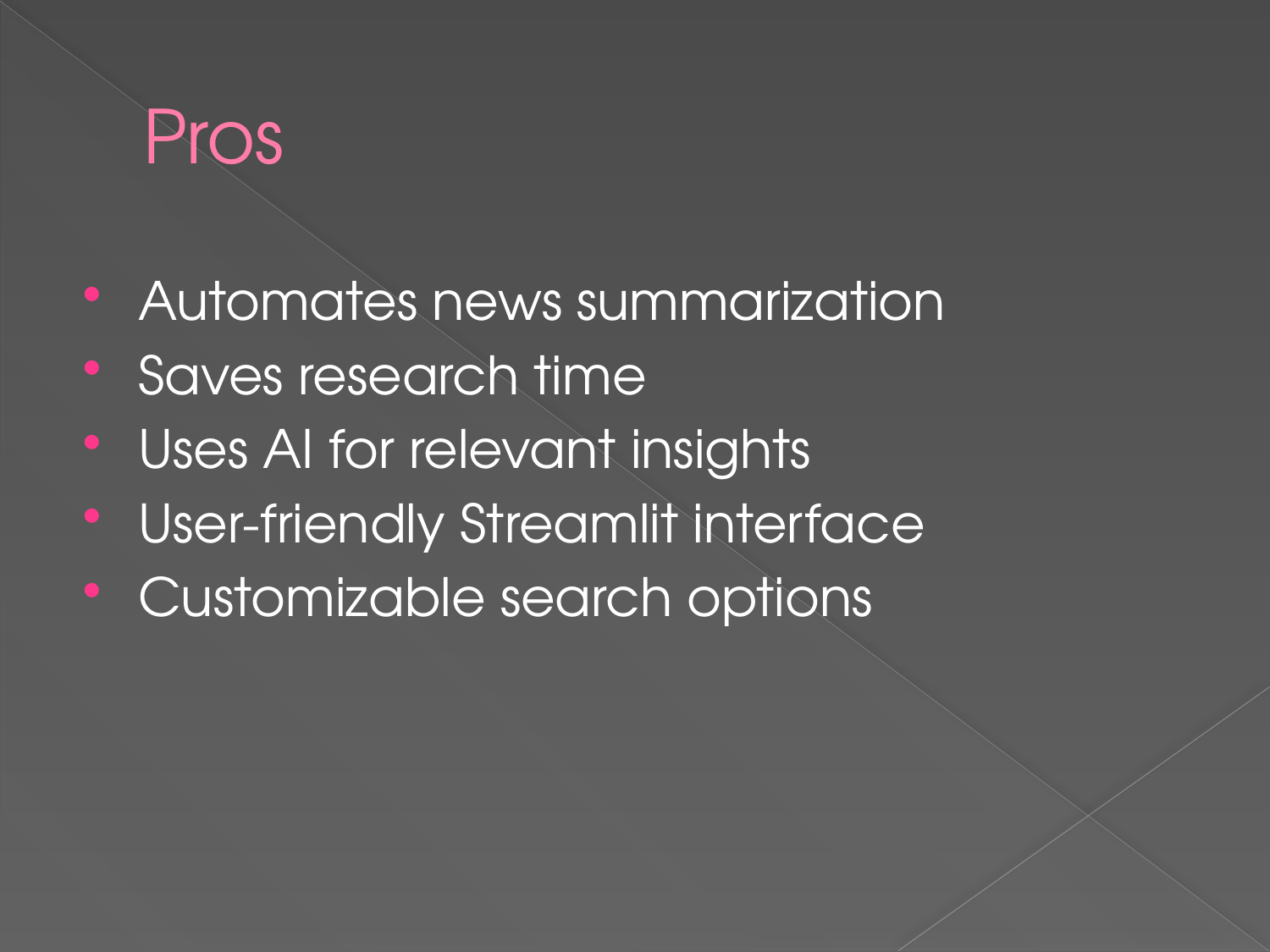

# Pros
Automates news summarization
Saves research time
Uses AI for relevant insights
User-friendly Streamlit interface
Customizable search options